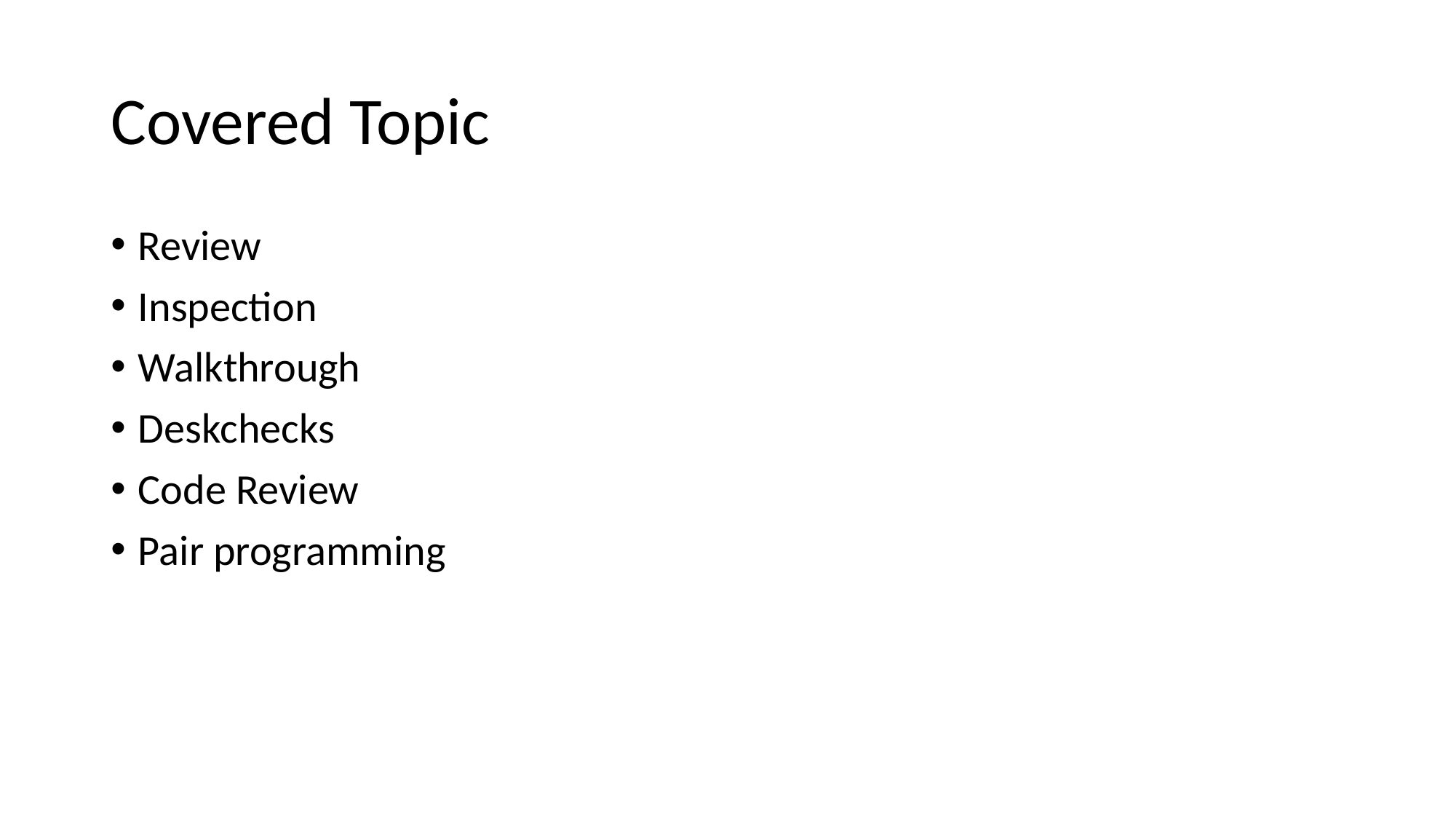

# Covered Topic
Review
Inspection
Walkthrough
Deskchecks
Code Review
Pair programming